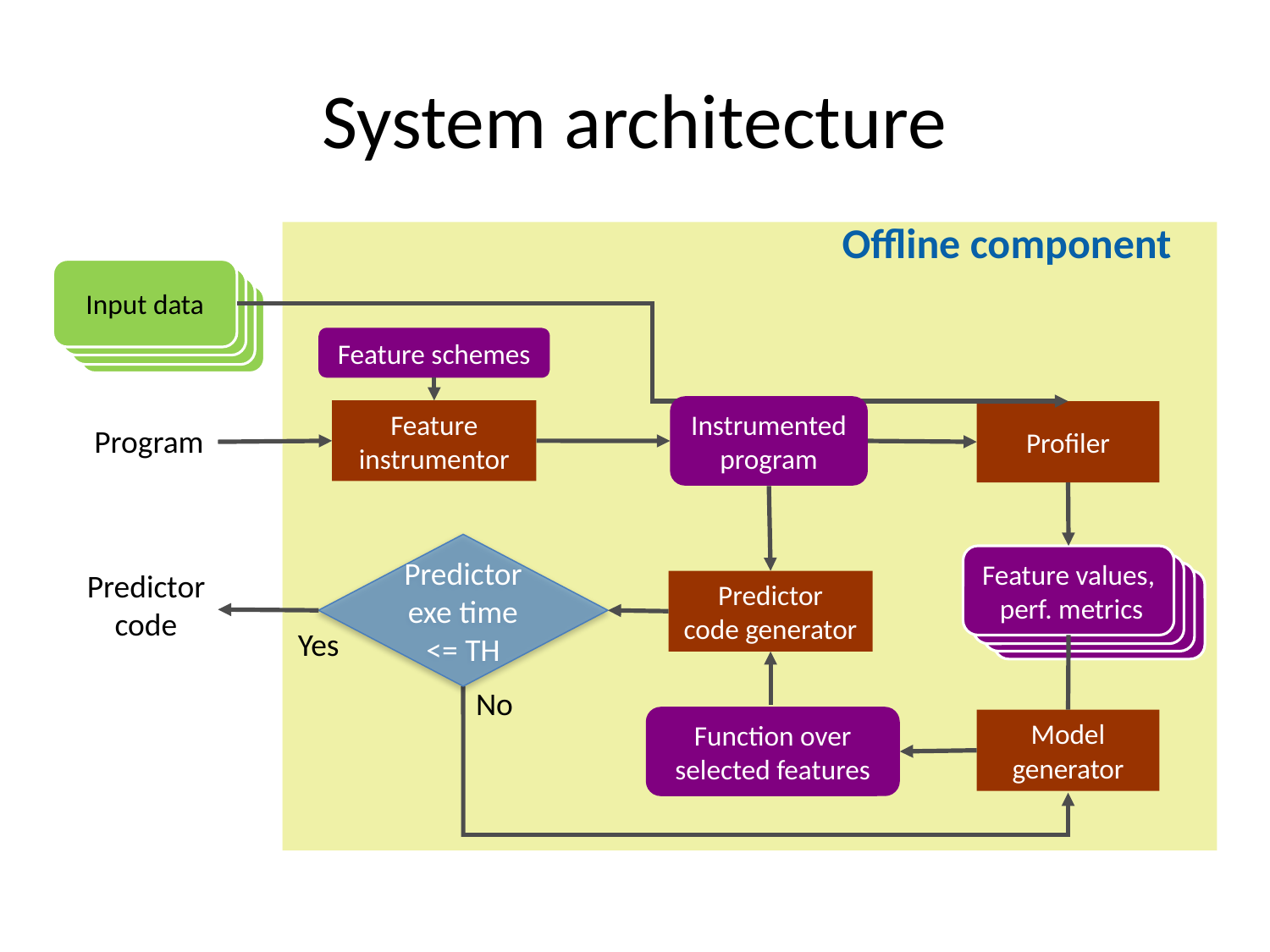

# System architecture
Offline component

Input data

Profiler
Feature values,
 perf. metrics

Feature schemes
Instrumented program
Feature
instrumentor
Program
Predictor exe time <= TH
Predictor
code generator
Yes
Predictor
code
Function over
selected features
Model
generator
No